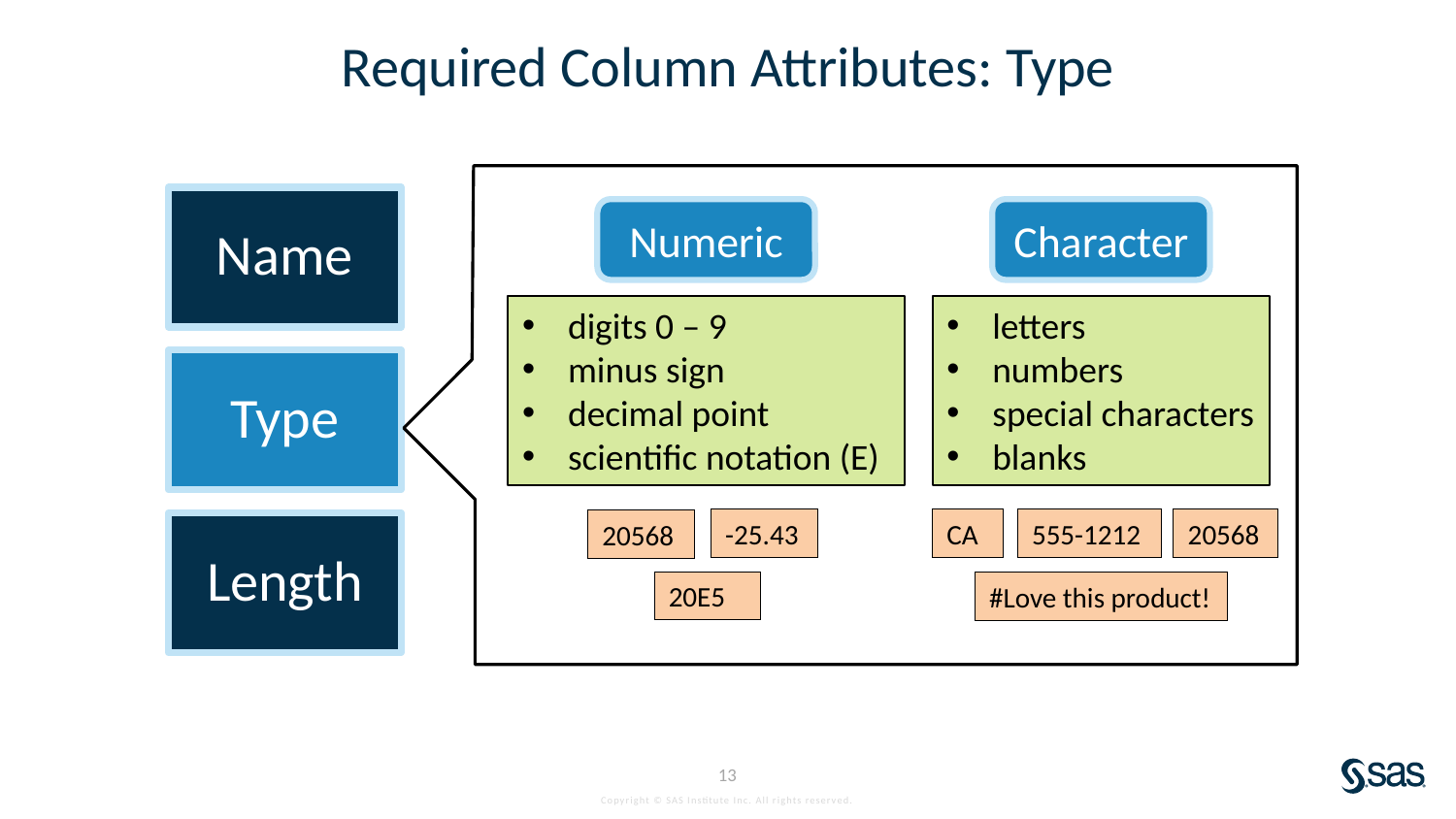

# Required Column Attributes: Type

Name
Type
Length
Numeric
Character
digits 0 – 9
minus sign
decimal point
scientific notation (E)
letters
numbers
special characters
blanks
-25.43
CA
555-1212
20568
20568
20E5
#Love this product!